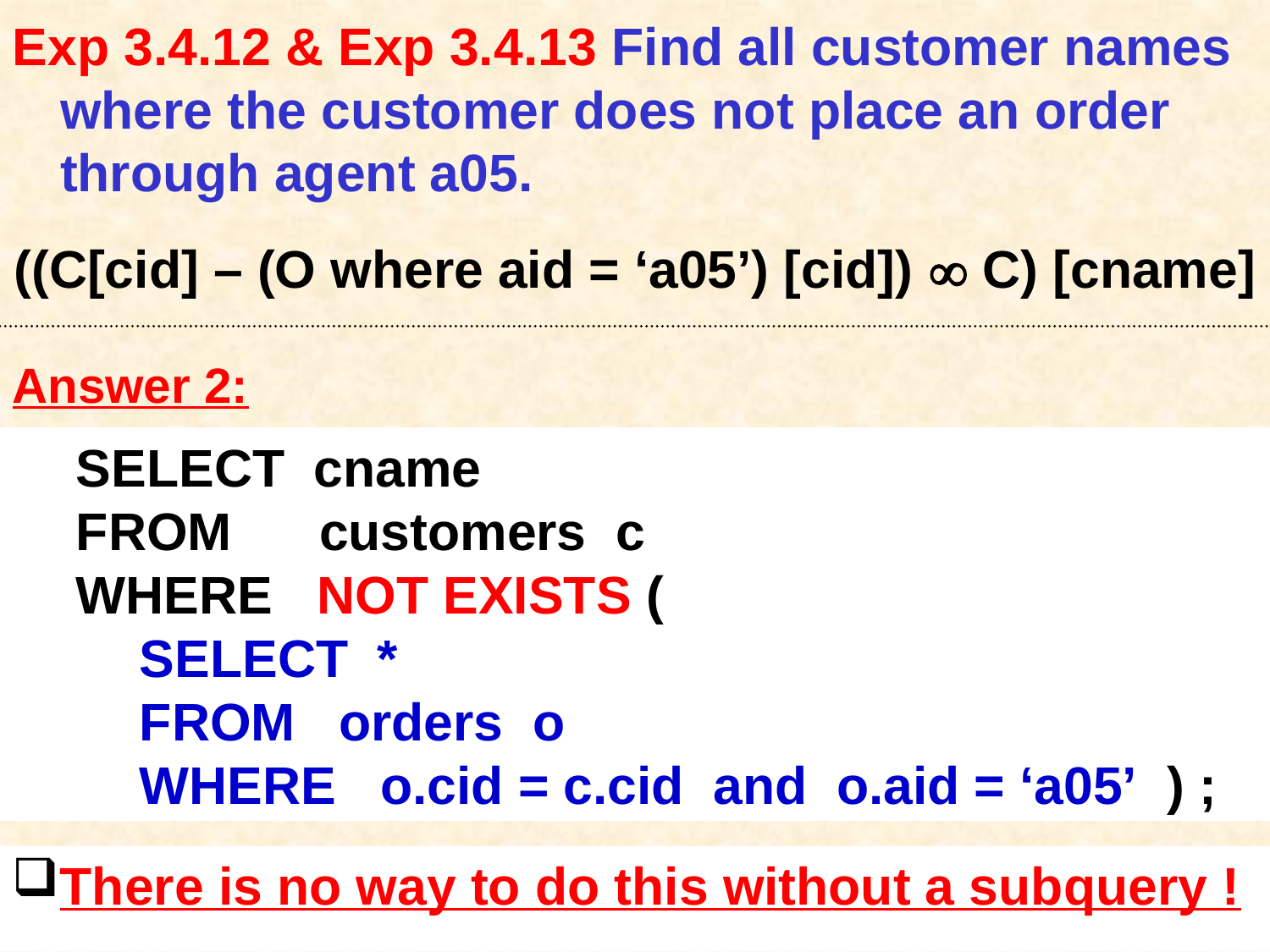

Exp 3.4.12 & Exp 3.4.13 Find all customer names where the customer does not place an order through agent a05.
((C[cid] – (O where aid = ‘a05’) [cid]) ∞ C) [cname]

Answer 2:
SELECT  cname
FROM      customers  c
WHERE   NOT EXISTS (
SELECT  *
FROM   orders  o
WHERE   o.cid = c.cid  and  o.aid = ‘a05’  ) ;
There is no way to do this without a subquery !